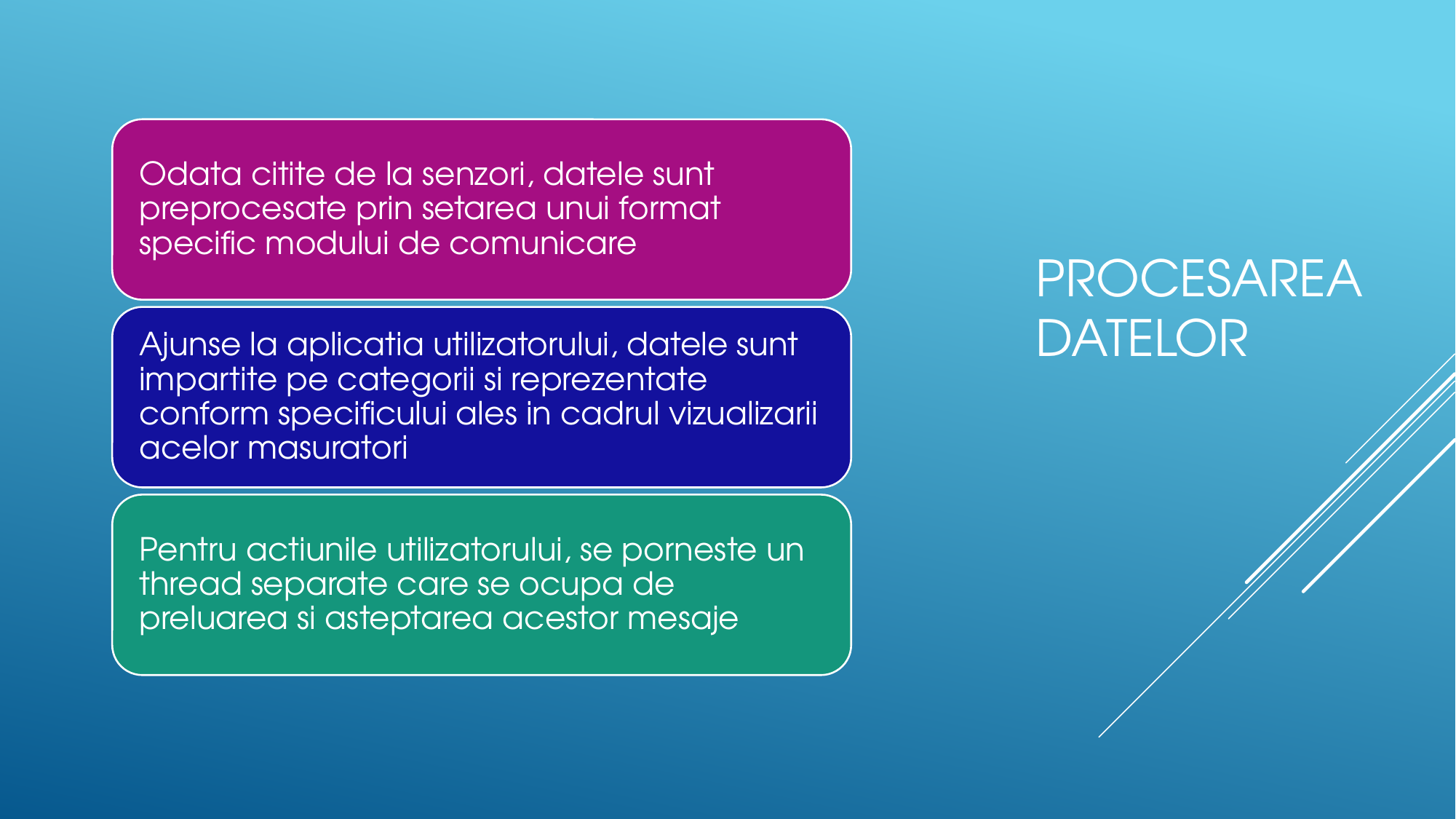

Odata citite de la senzori, datele sunt preprocesate prin setarea unui format specific modului de comunicare
Ajunse la aplicatia utilizatorului, datele sunt impartite pe categorii si reprezentate conform specificului ales in cadrul vizualizarii acelor masuratori
Pentru actiunile utilizatorului, se porneste un thread separate care se ocupa de preluarea si asteptarea acestor mesaje
# PROCESAREA DATELOR